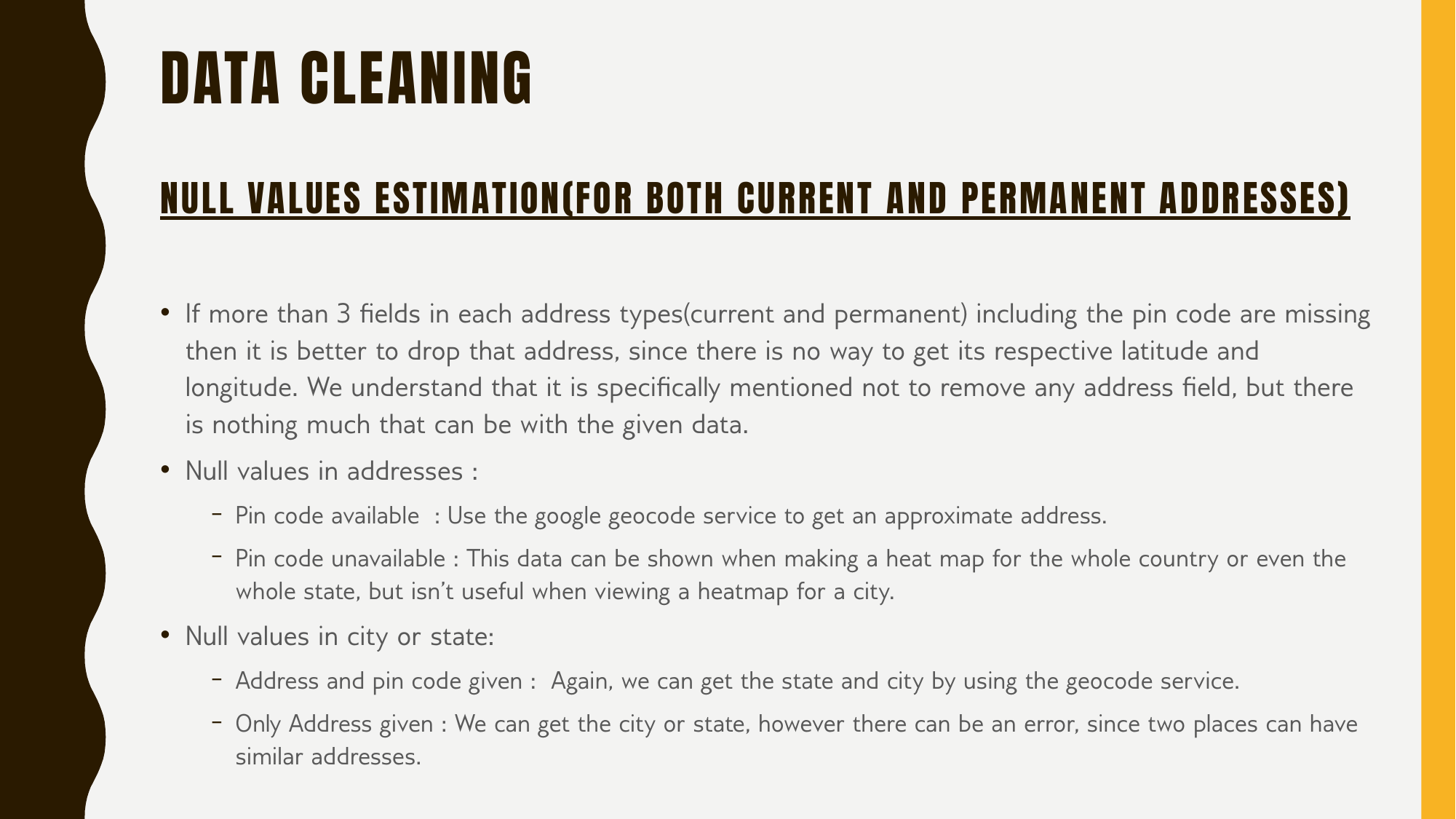

# Data Cleaning Null values estimation(for both current and permanent addresses)
If more than 3 fields in each address types(current and permanent) including the pin code are missing then it is better to drop that address, since there is no way to get its respective latitude and longitude. We understand that it is specifically mentioned not to remove any address field, but there is nothing much that can be with the given data.
Null values in addresses :
Pin code available  : Use the google geocode service to get an approximate address.
Pin code unavailable : This data can be shown when making a heat map for the whole country or even the whole state, but isn’t useful when viewing a heatmap for a city.
Null values in city or state:
Address and pin code given :  Again, we can get the state and city by using the geocode service.
Only Address given : We can get the city or state, however there can be an error, since two places can have similar addresses.